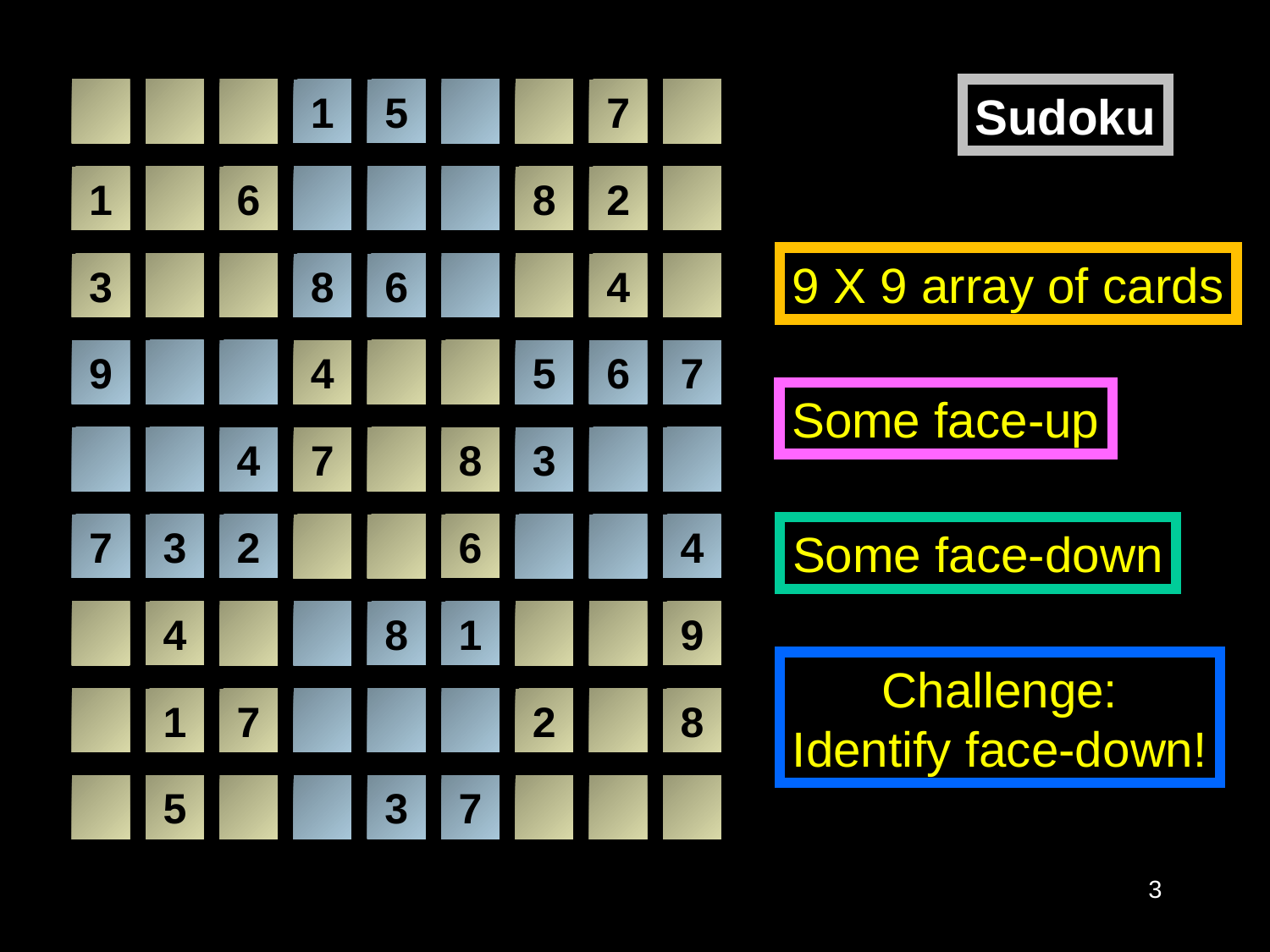

1
5

7

Sudoku
1

6

8
2

9 X 9 array of cards
3

8
6

4

9

4

5
6
7
Some face-up

4
7

8
3

7
3
2

6

4
Some face-down

4

8
1

9
Challenge:
Identify face-down!

1
7

2

8

5

3
7

3